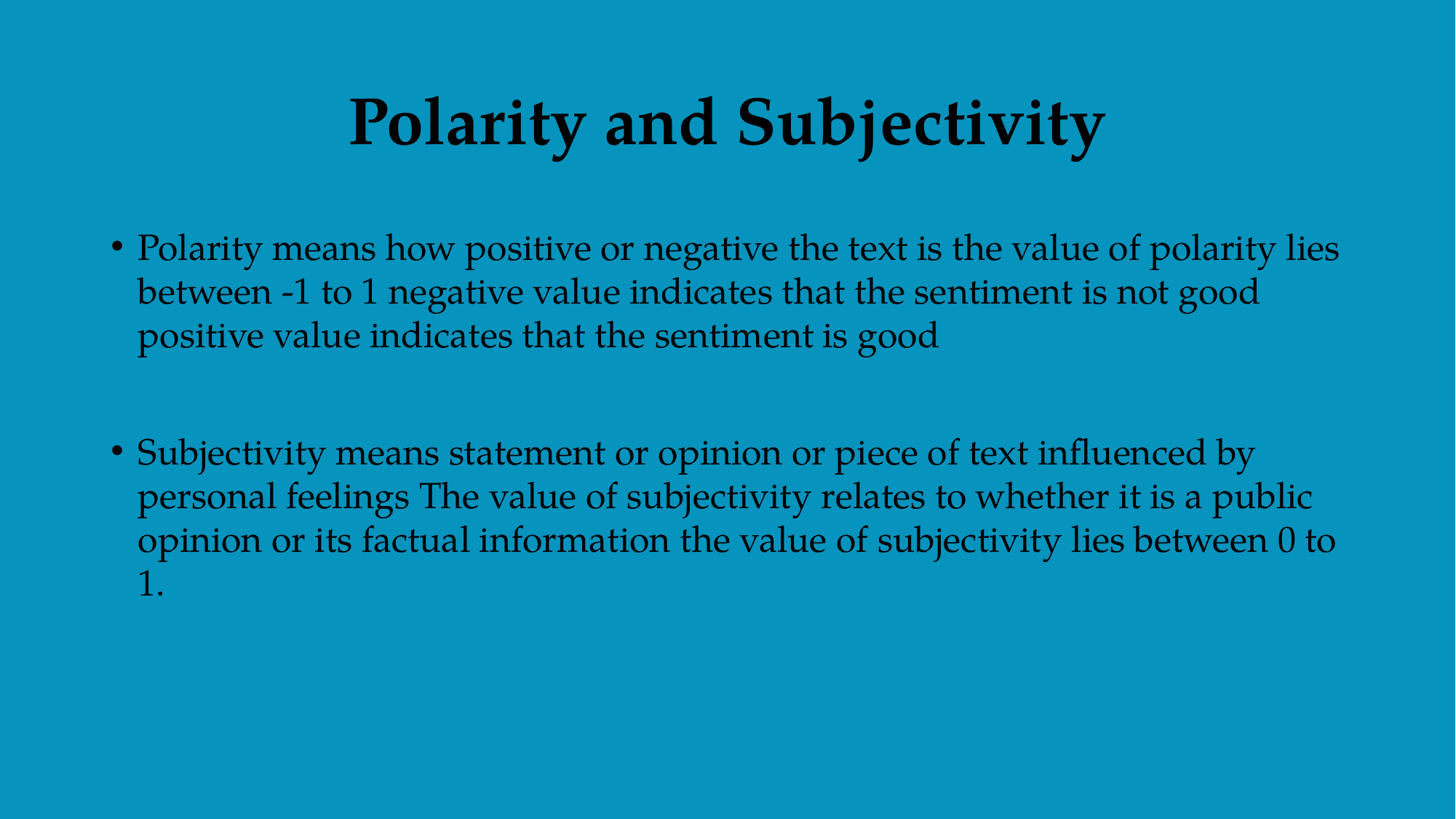

# Polarity and Subjectivity
Polarity means how positive or negative the text is the value of polarity lies between -1 to 1 negative value indicates that the sentiment is not good positive value indicates that the sentiment is good

Subjectivity means statement or opinion or piece of text influenced by personal feelings The value of subjectivity relates to whether it is a public opinion or its factual information the value of subjectivity lies between 0 to 1.